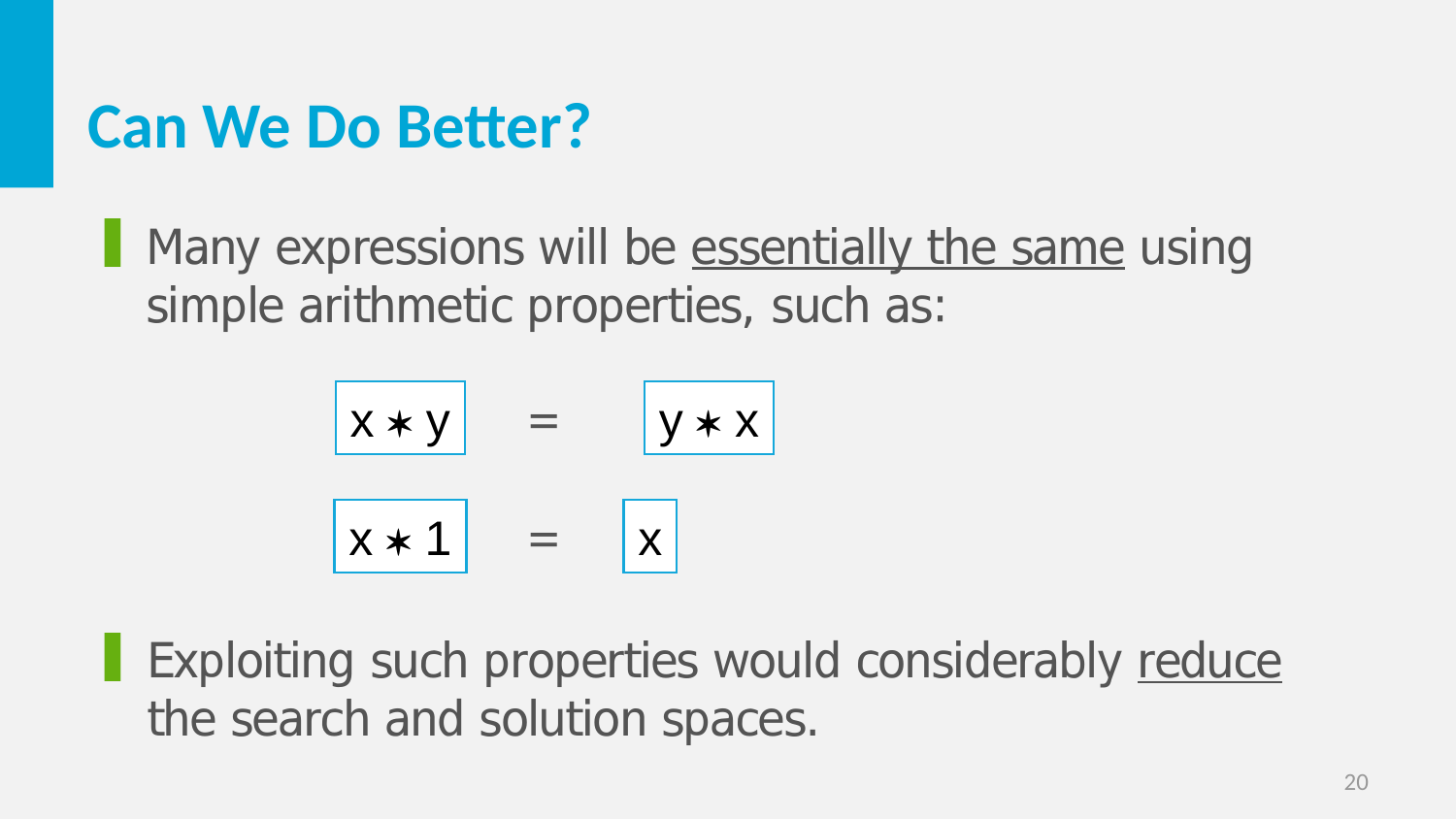

# Can We Do Better?
Many expressions will be essentially the same using simple arithmetic properties, such as:
x ∗ y
y ∗ x
=
x ∗ 1
=
x
Exploiting such properties would considerably reduce the search and solution spaces.
20